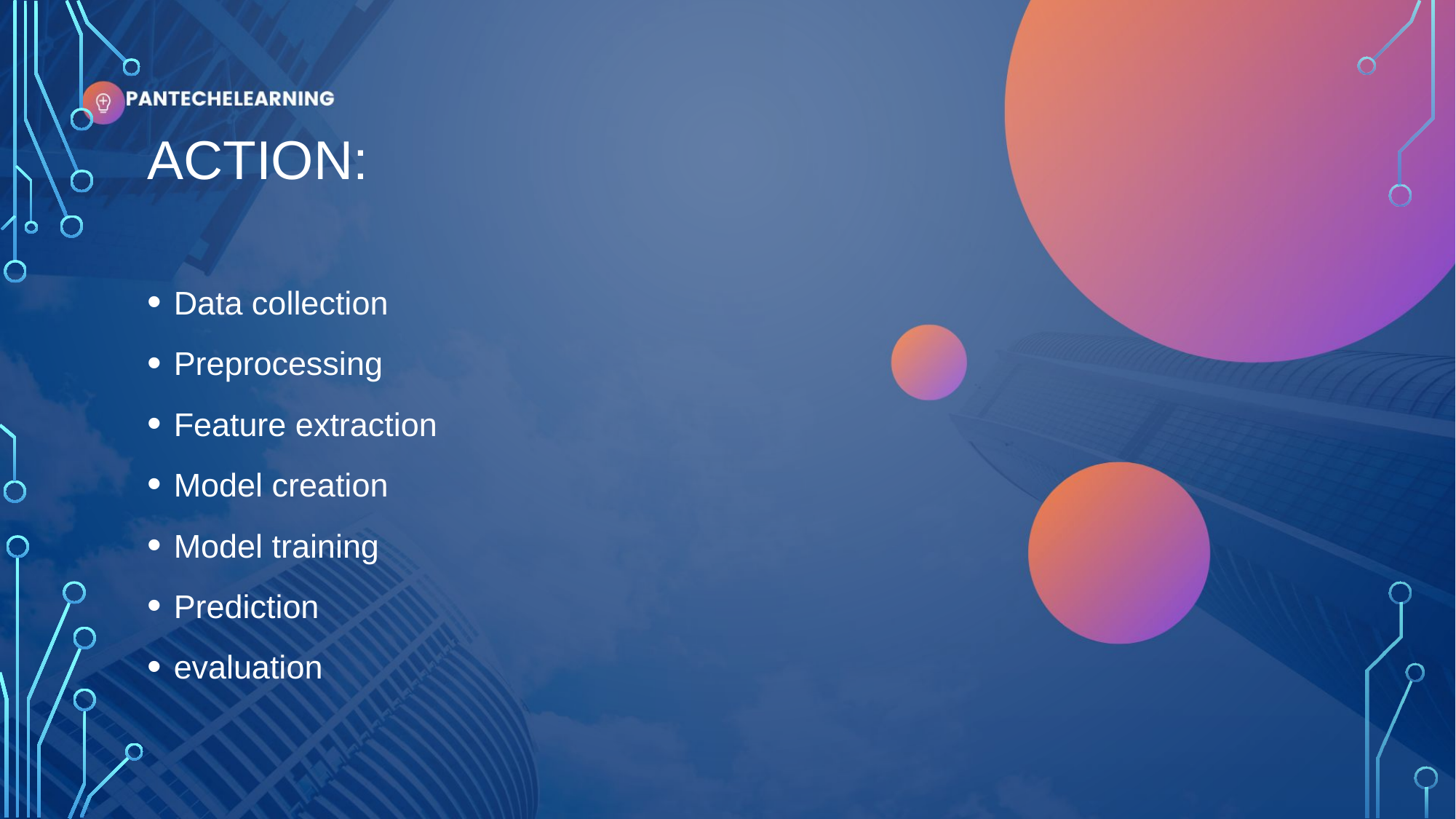

# Action:
Data collection
Preprocessing
Feature extraction
Model creation
Model training
Prediction
evaluation